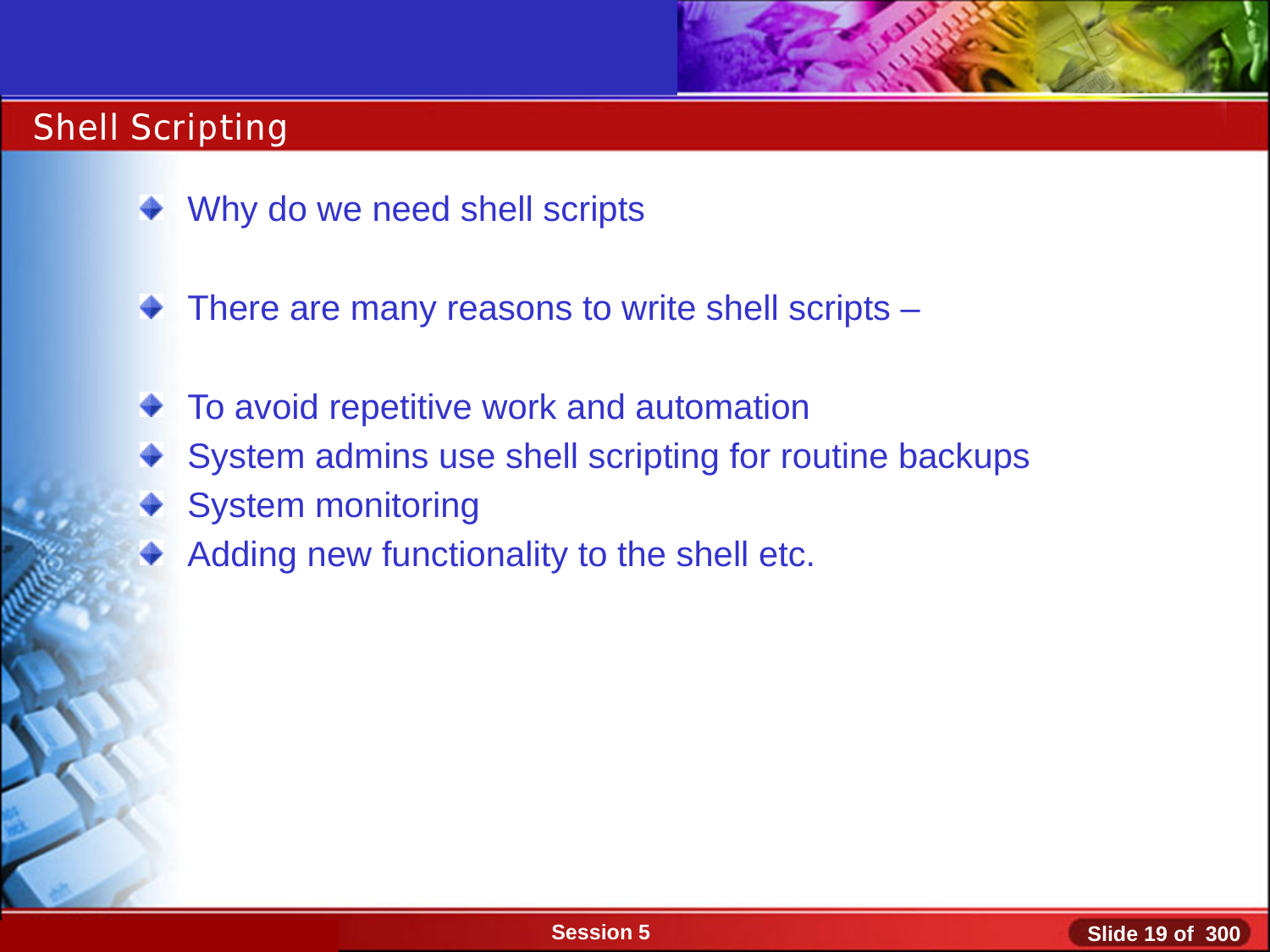

Shell Scripting
Why do we need shell scripts

There are many reasons to write shell scripts –

To avoid repetitive work and automation
System admins use shell scripting for routine backups
System monitoring
Adding new functionality to the shell etc.